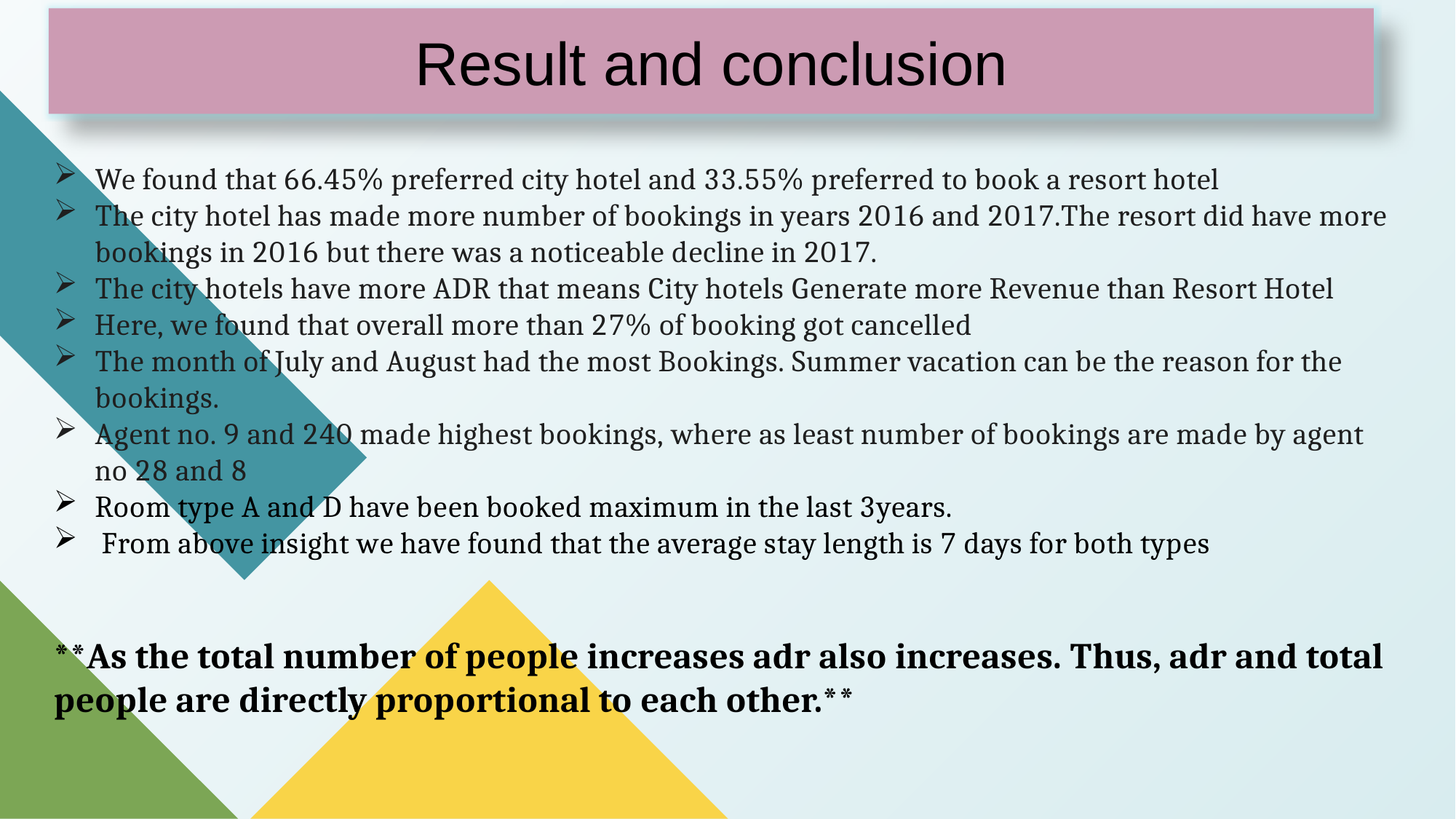

Result and conclusion
We found that 66.45% preferred city hotel and 33.55% preferred to book a resort hotel
The city hotel has made more number of bookings in years 2016 and 2017.The resort did have more bookings in 2016 but there was a noticeable decline in 2017.
The city hotels have more ADR that means City hotels Generate more Revenue than Resort Hotel
Here, we found that overall more than 27% of booking got cancelled
The month of July and August had the most Bookings. Summer vacation can be the reason for the bookings.
Agent no. 9 and 240 made highest bookings, where as least number of bookings are made by agent no 28 and 8
Room type A and D have been booked maximum in the last 3years.
 From above insight we have found that the average stay length is 7 days for both types

**As the total number of people increases adr also increases. Thus, adr and total people are directly proportional to each other.**